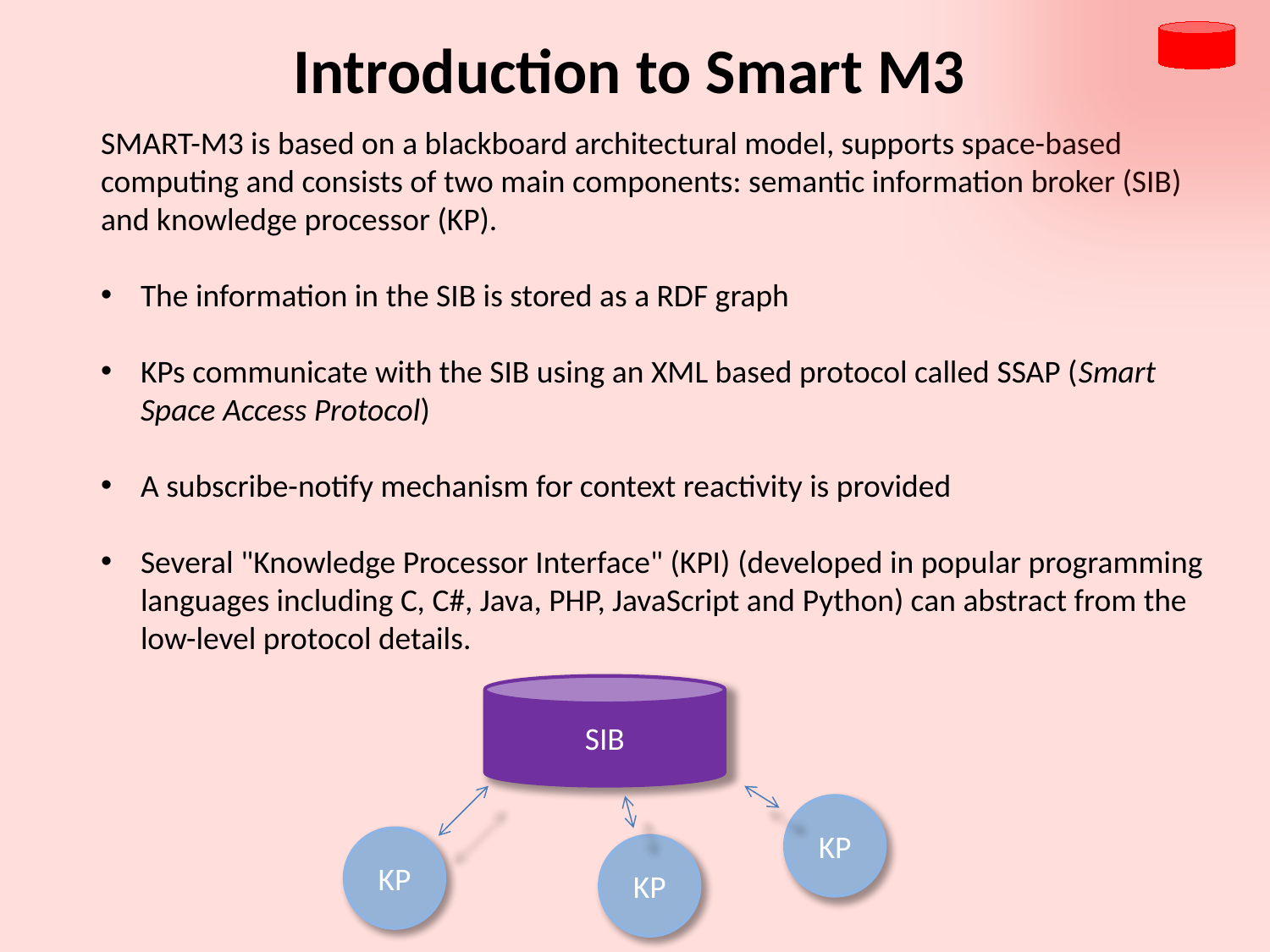

Introduction to Smart M3
SMART-M3 is based on a blackboard architectural model, supports space-based computing and consists of two main components: semantic information broker (SIB) and knowledge processor (KP).

The information in the SIB is stored as a RDF graph

KPs communicate with the SIB using an XML based protocol called SSAP (Smart Space Access Protocol)

A subscribe-notify mechanism for context reactivity is provided

Several "Knowledge Processor Interface" (KPI) (developed in popular programming languages including C, C#, Java, PHP, JavaScript and Python) can abstract from the low-level protocol details.

SIB
KP
KP
KP